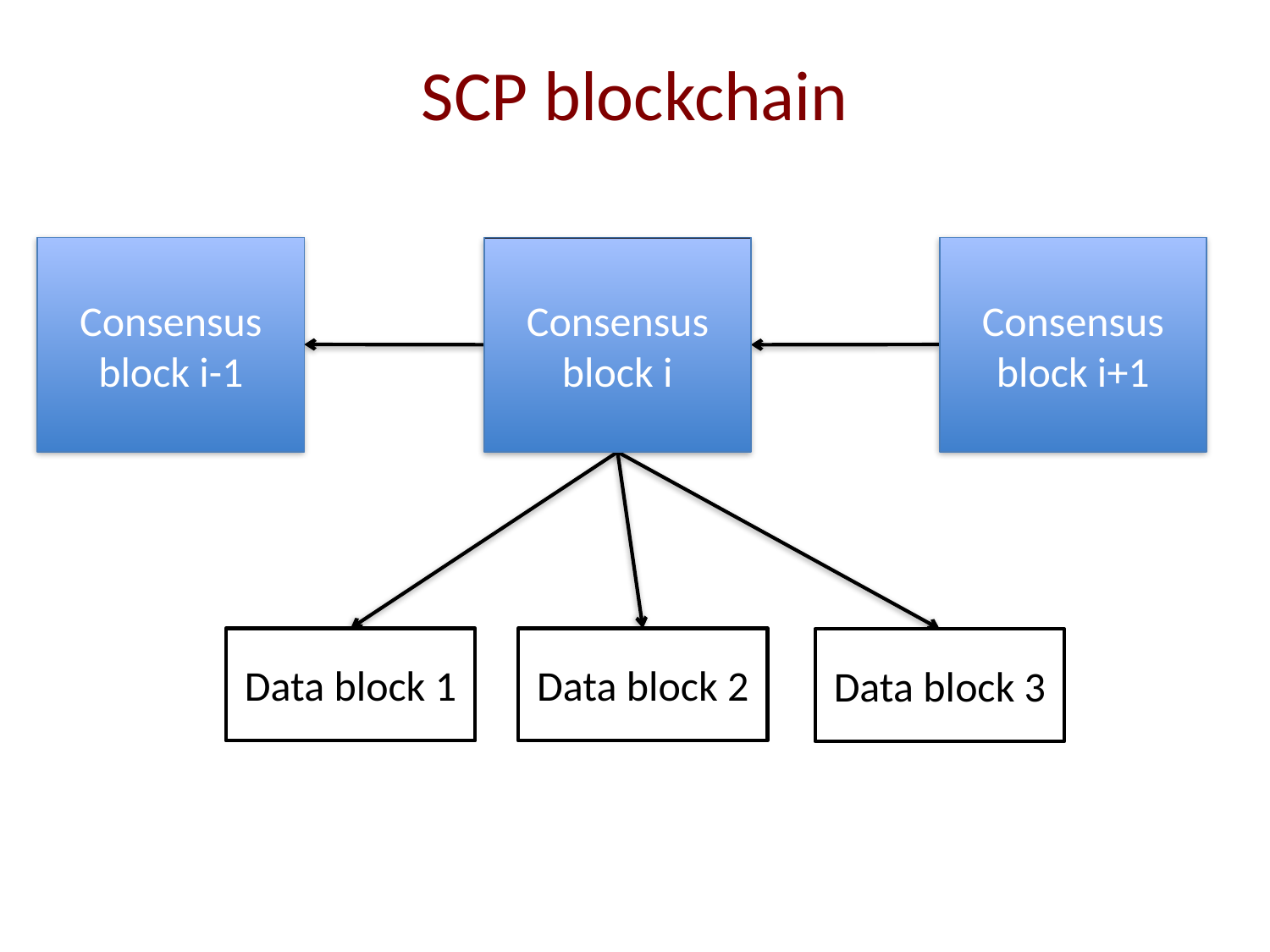

# SCP blockchain
Consensus block i-1
Consensus block i+1
Consensus block i
Data block 1
Data block 2
Data block 3